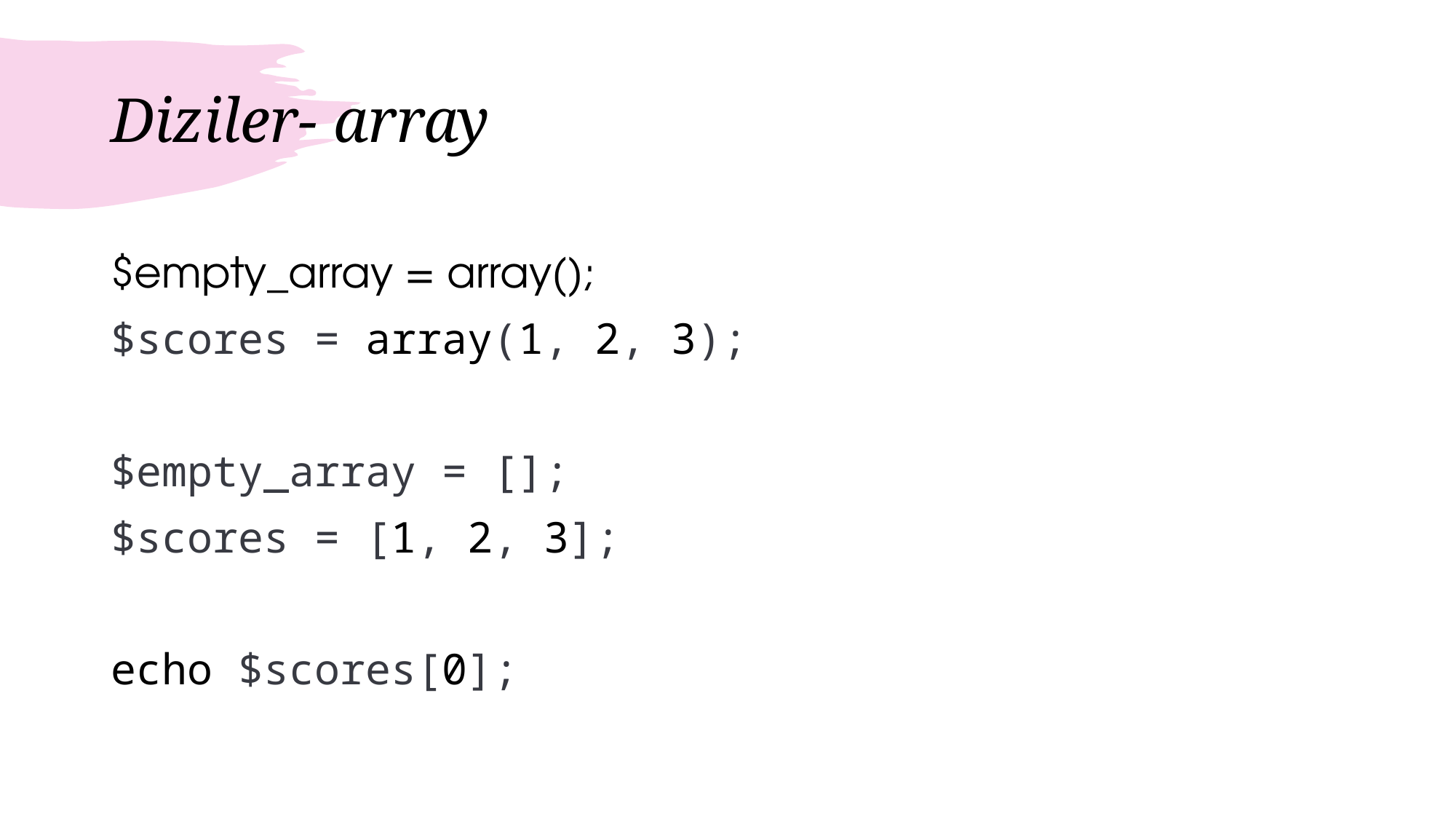

# Diziler- array
$empty_array = array();
$scores = array(1, 2, 3);

$empty_array = [];
$scores = [1, 2, 3];

echo $scores[0];